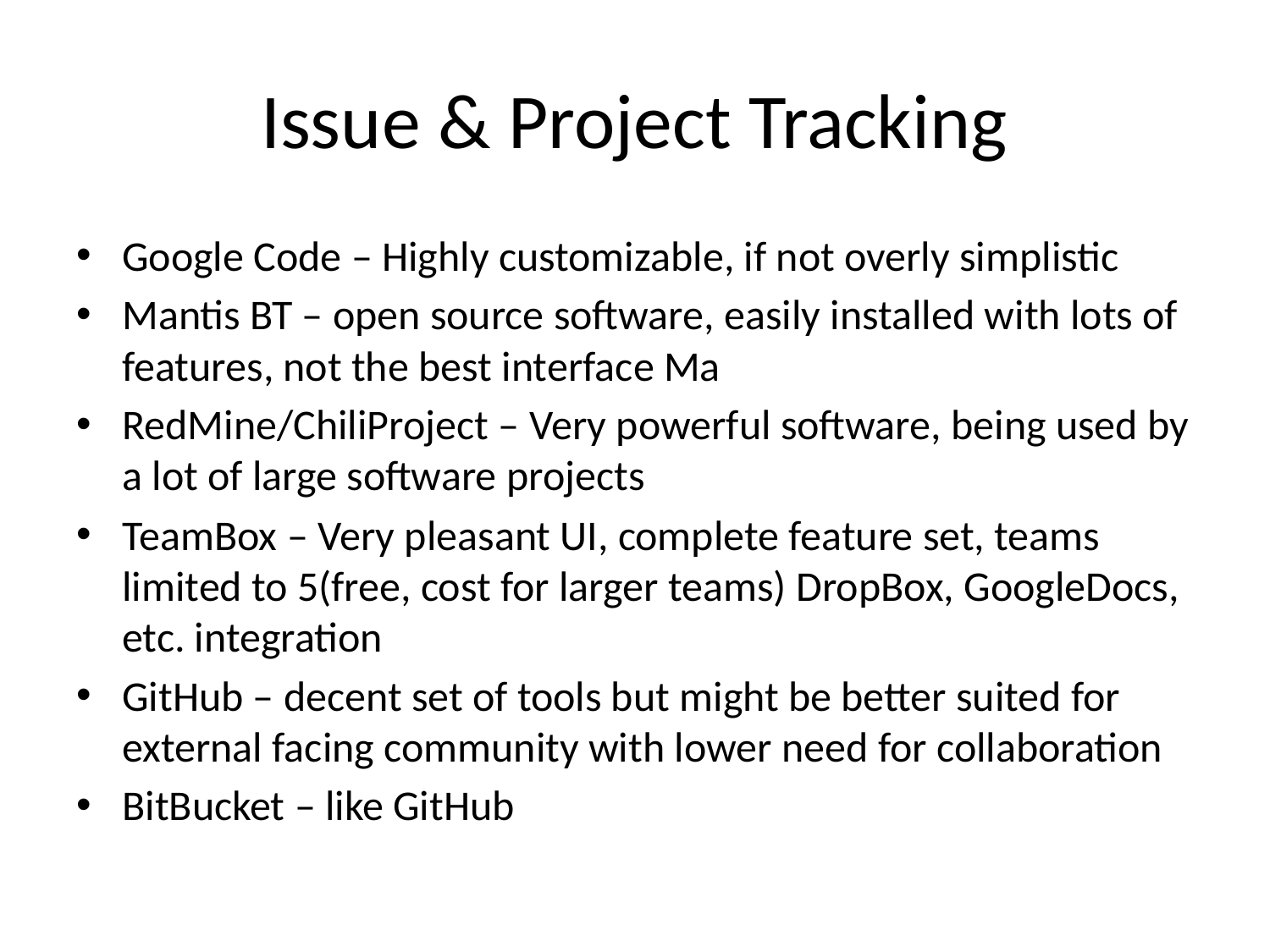

# Issue & Project Tracking
Google Code – Highly customizable, if not overly simplistic
Mantis BT – open source software, easily installed with lots of features, not the best interface Ma
RedMine/ChiliProject – Very powerful software, being used by a lot of large software projects
TeamBox – Very pleasant UI, complete feature set, teams limited to 5(free, cost for larger teams) DropBox, GoogleDocs, etc. integration
GitHub – decent set of tools but might be better suited for external facing community with lower need for collaboration
BitBucket – like GitHub